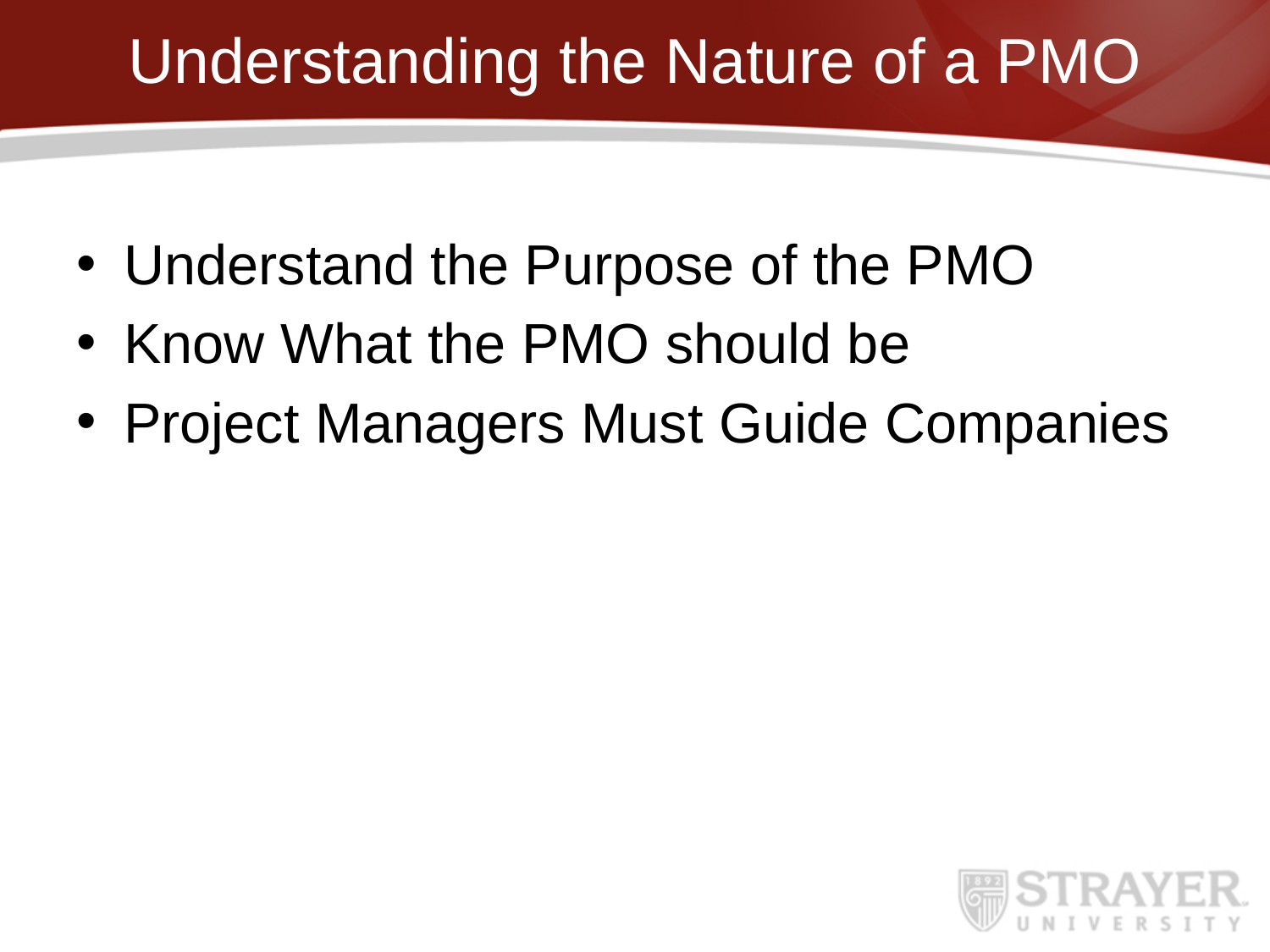

# Understanding the Nature of a PMO
Understand the Purpose of the PMO
Know What the PMO should be
Project Managers Must Guide Companies